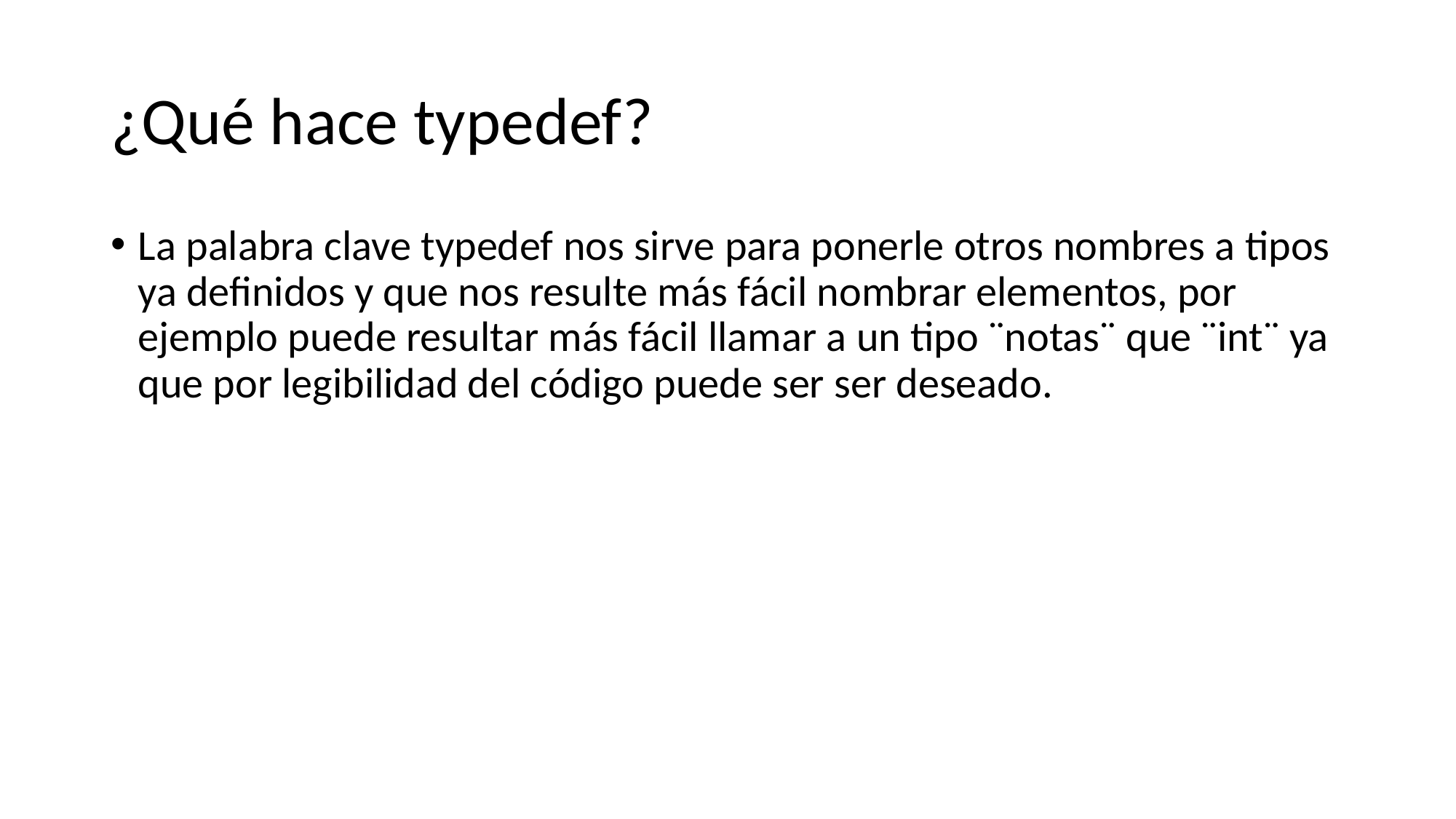

¿Qué hace typedef?
La palabra clave typedef nos sirve para ponerle otros nombres a tipos ya definidos y que nos resulte más fácil nombrar elementos, por ejemplo puede resultar más fácil llamar a un tipo ¨notas¨ que ¨int¨ ya que por legibilidad del código puede ser ser deseado.